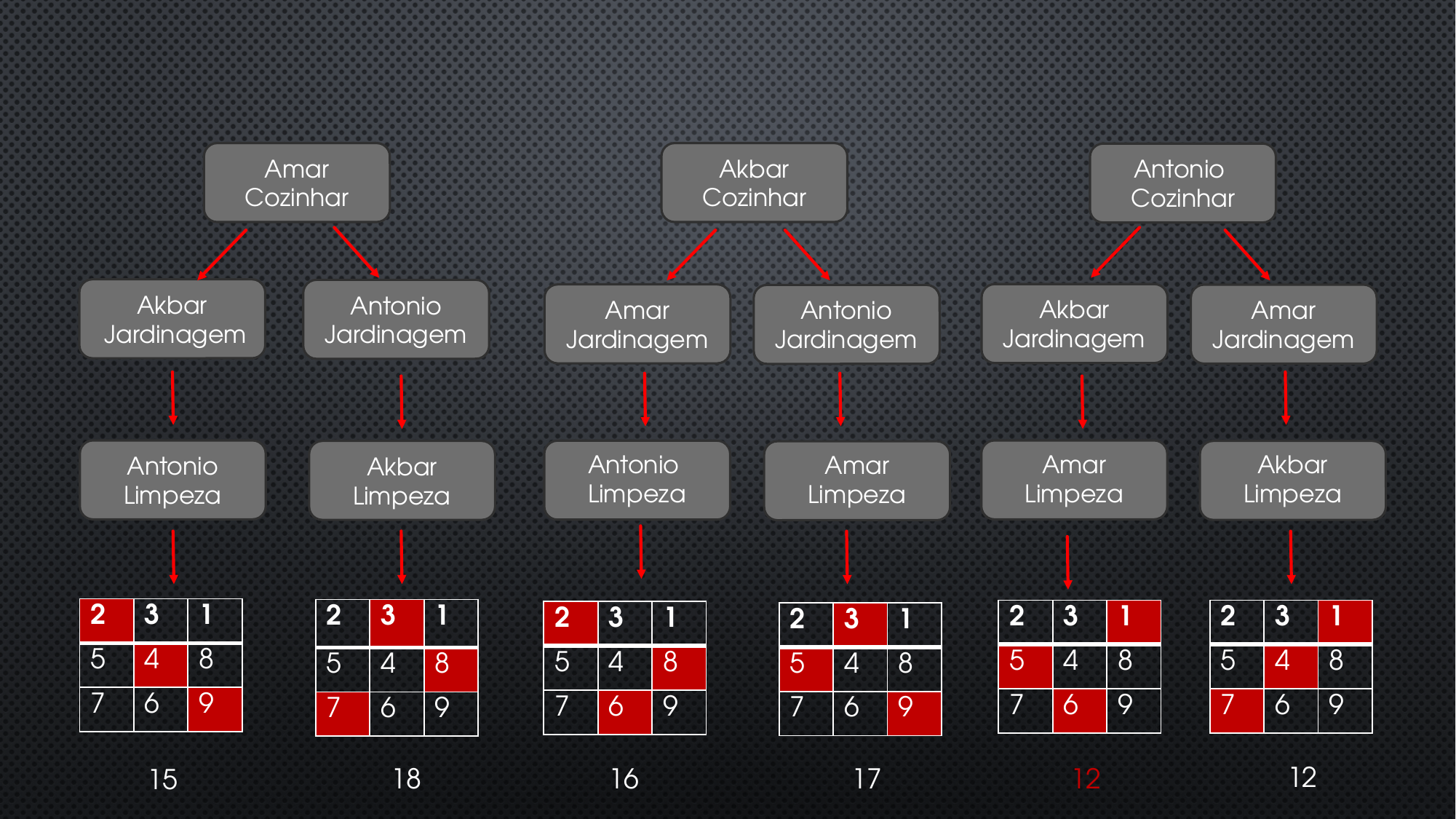

Amar Cozinhar
Akbar Cozinhar
Antonio
Cozinhar
Akbar
 Jardinagem
Antonio Jardinagem
Akbar Jardinagem
Amar Jardinagem
Amar Jardinagem
Antonio Jardinagem

Antonio Limpeza

Amar
Limpeza

Antonio
Limpeza

Akbar
Limpeza

Akbar Limpeza​

Amar
Limpeza

| 2 | 3 | 1 |
| --- | --- | --- |
| 5 | 4 | 8 |
| 7 | 6 | 9 |
| 2 | 3 | 1 |
| --- | --- | --- |
| 5 | 4 | 8 |
| 7 | 6 | 9 |
| 2 | 3 | 1 |
| --- | --- | --- |
| 5 | 4 | 8 |
| 7 | 6 | 9 |
| 2 | 3 | 1 |
| --- | --- | --- |
| 5 | 4 | 8 |
| 7 | 6 | 9 |
| 2 | 3 | 1 |
| --- | --- | --- |
| 5 | 4 | 8 |
| 7 | 6 | 9 |
| 2 | 3 | 1 |
| --- | --- | --- |
| 5 | 4 | 8 |
| 7 | 6 | 9 |
12
18
17
12
16
15